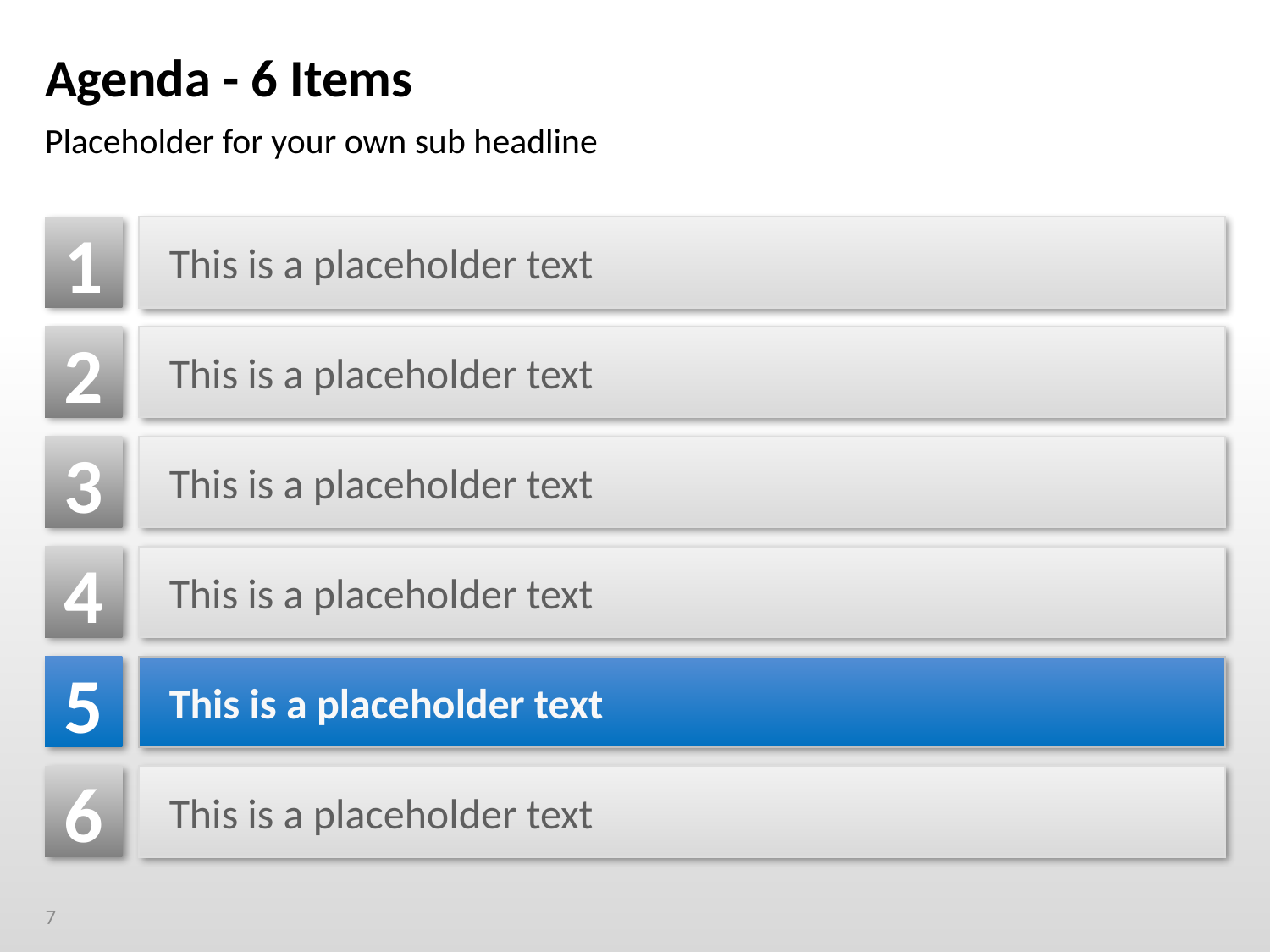

# Agenda - 6 Items
Placeholder for your own sub headline
1
This is a placeholder text
2
This is a placeholder text
3
This is a placeholder text
4
This is a placeholder text
5
This is a placeholder text
6
This is a placeholder text